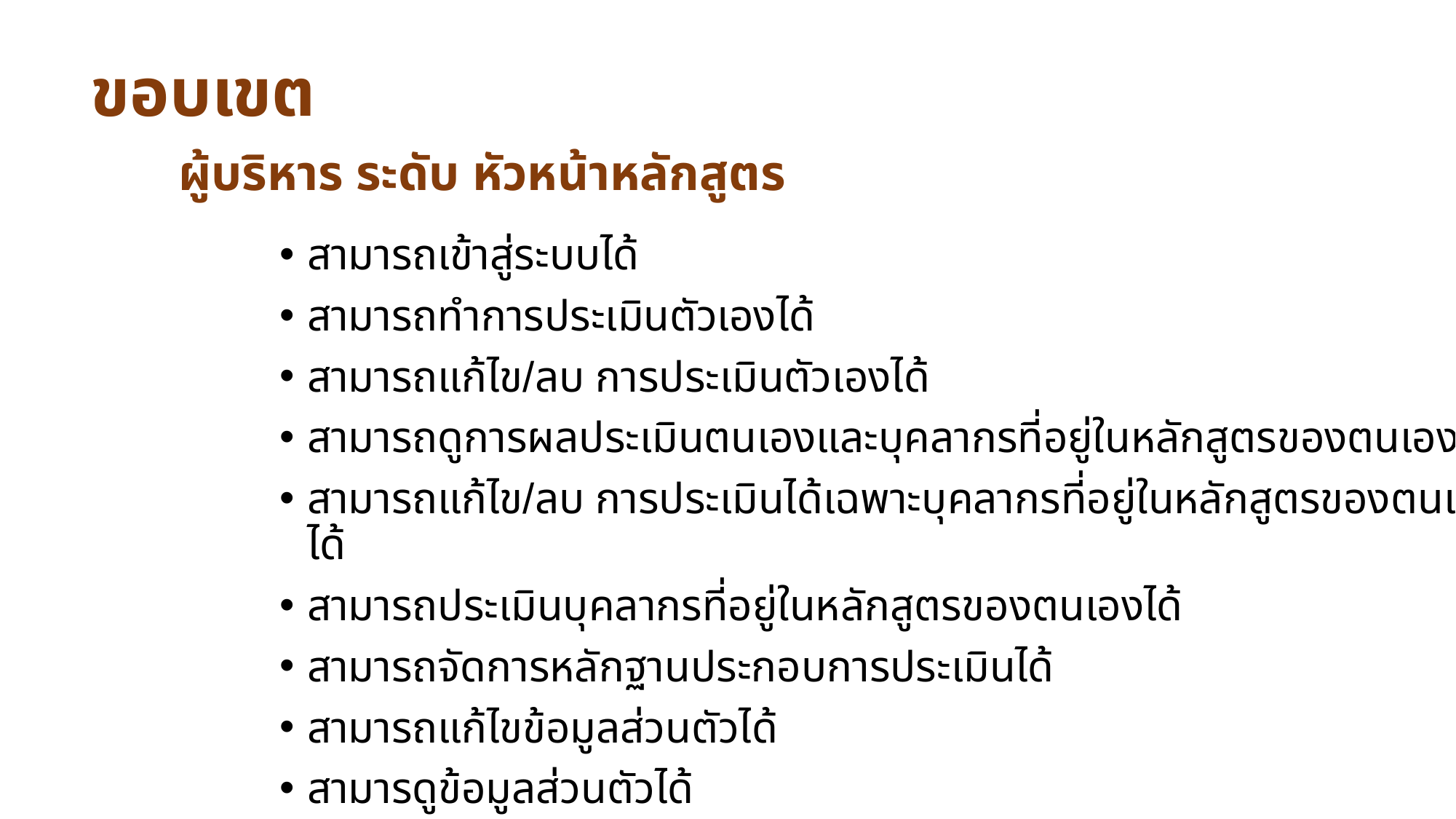

ขอบเขต
ผู้บริหาร ระดับ หัวหน้าหลักสูตร
สามารถเข้าสู่ระบบได้
สามารถทำการประเมินตัวเองได้
สามารถแก้ไข/ลบ การประเมินตัวเองได้
สามารถดูการผลประเมินตนเองและบุคลากรที่อยู่ในหลักสูตรของตนเองได้
สามารถแก้ไข/ลบ การประเมินได้เฉพาะบุคลากรที่อยู่ในหลักสูตรของตนเองได้
สามารถประเมินบุคลากรที่อยู่ในหลักสูตรของตนเองได้
สามารถจัดการหลักฐานประกอบการประเมินได้
สามารถแก้ไขข้อมูลส่วนตัวได้
สามารดูข้อมูลส่วนตัวได้